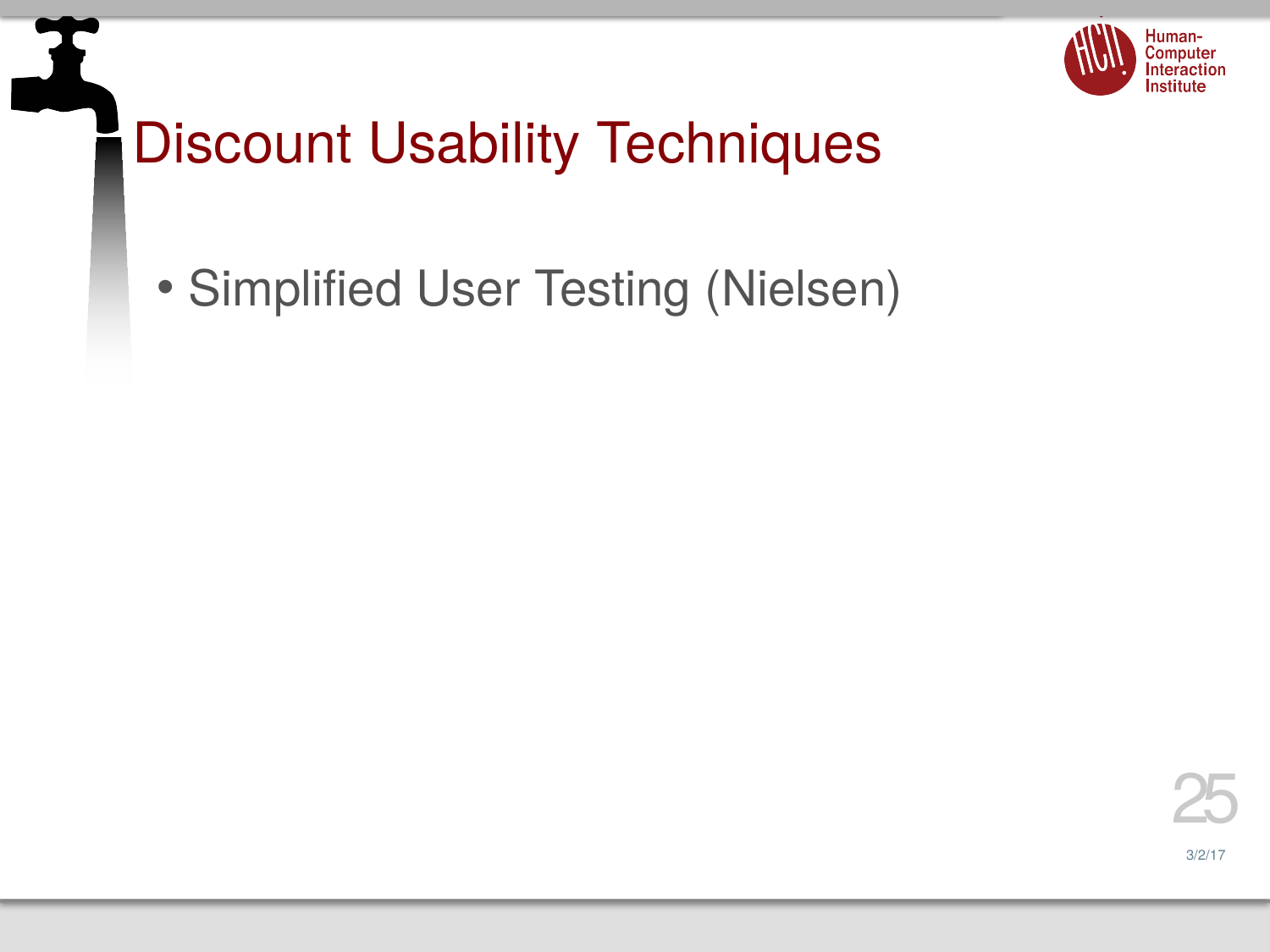

# Discount Usability Techniques
Simplified User Testing (Nielsen)
25
3/2/17